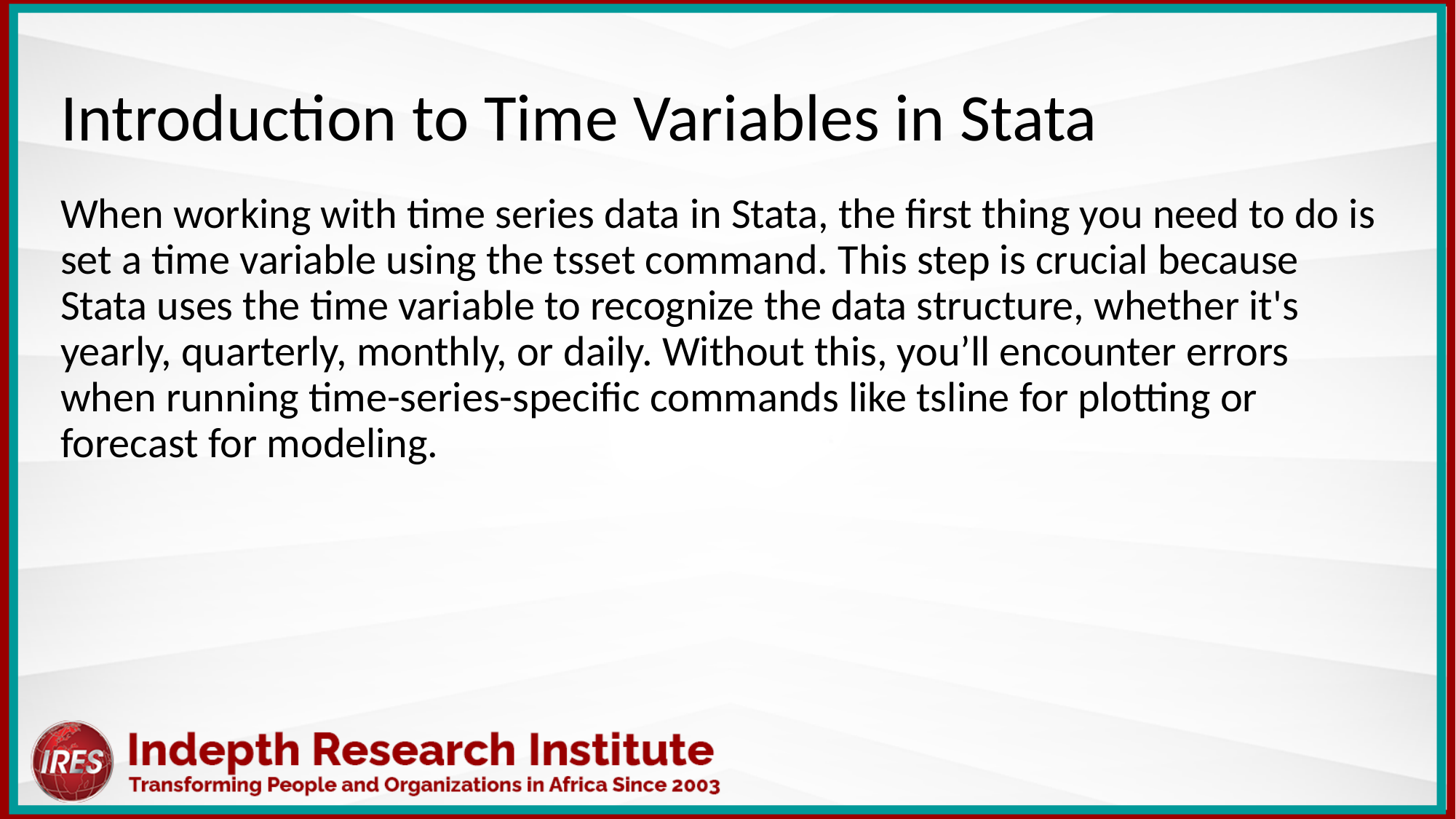

Introduction to Time Variables in Stata
When working with time series data in Stata, the first thing you need to do is set a time variable using the tsset command. This step is crucial because Stata uses the time variable to recognize the data structure, whether it's yearly, quarterly, monthly, or daily. Without this, you’ll encounter errors when running time-series-specific commands like tsline for plotting or forecast for modeling.